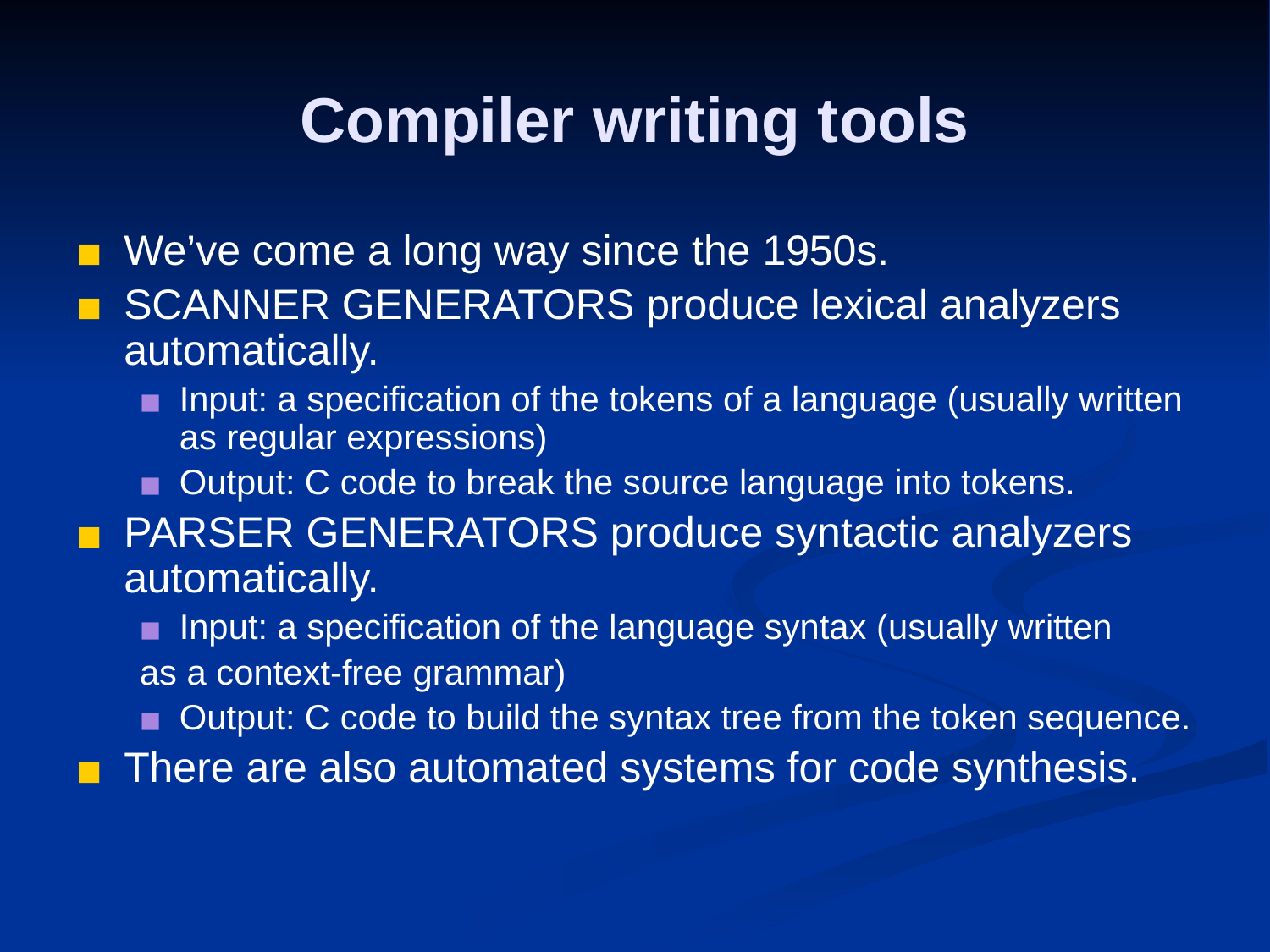

# Compiler writing tools
We’ve come a long way since the 1950s.
SCANNER GENERATORS produce lexical analyzers automatically.
Input: a specification of the tokens of a language (usually written as regular expressions)
Output: C code to break the source language into tokens.
PARSER GENERATORS produce syntactic analyzers automatically.
Input: a specification of the language syntax (usually written
as a context-free grammar)
Output: C code to build the syntax tree from the token sequence.
There are also automated systems for code synthesis.